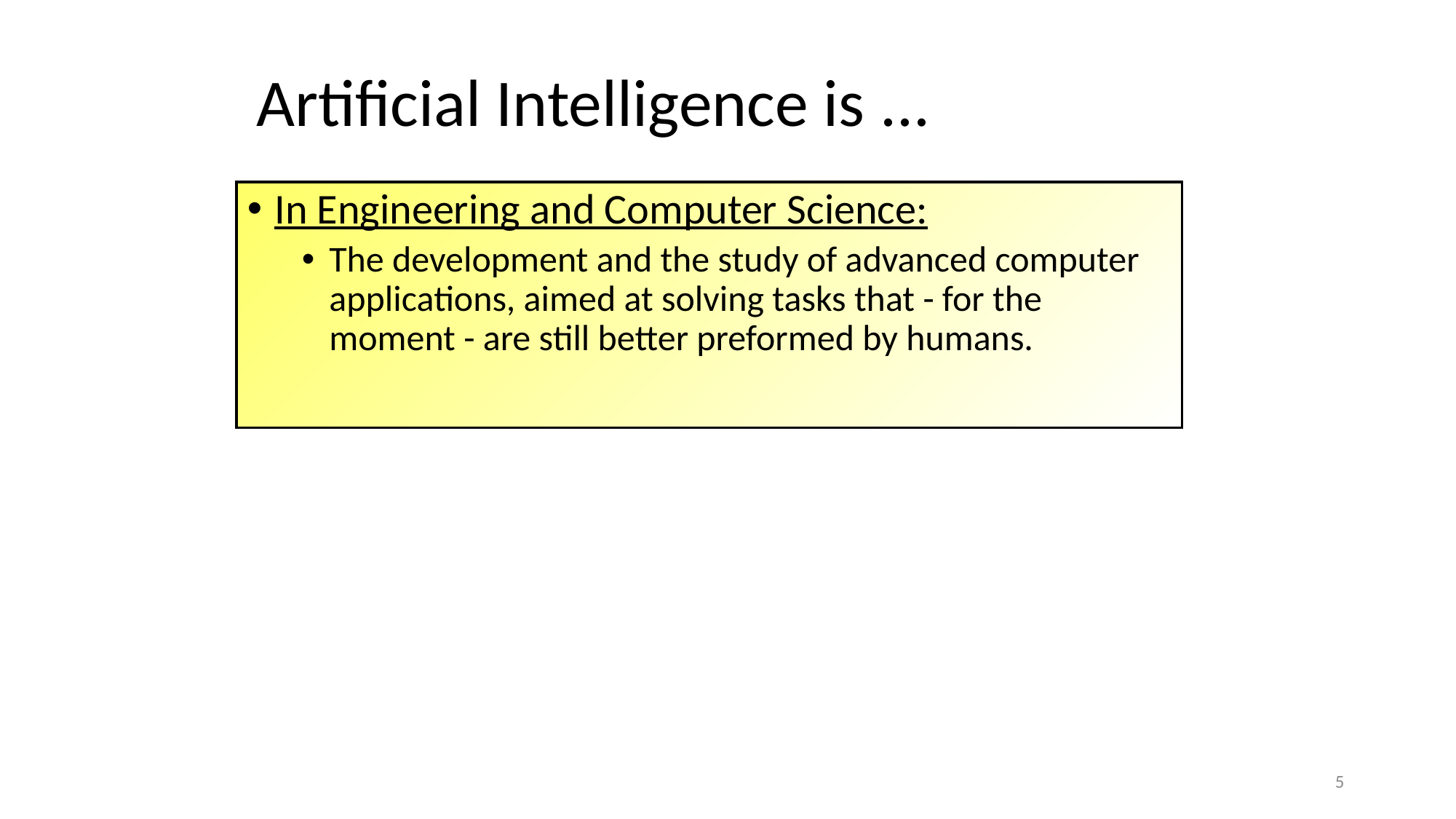

# Artificial Intelligence is ...
In Engineering and Computer Science:
The development and the study of advanced computer applications, aimed at solving tasks that - for the moment - are still better preformed by humans.
5